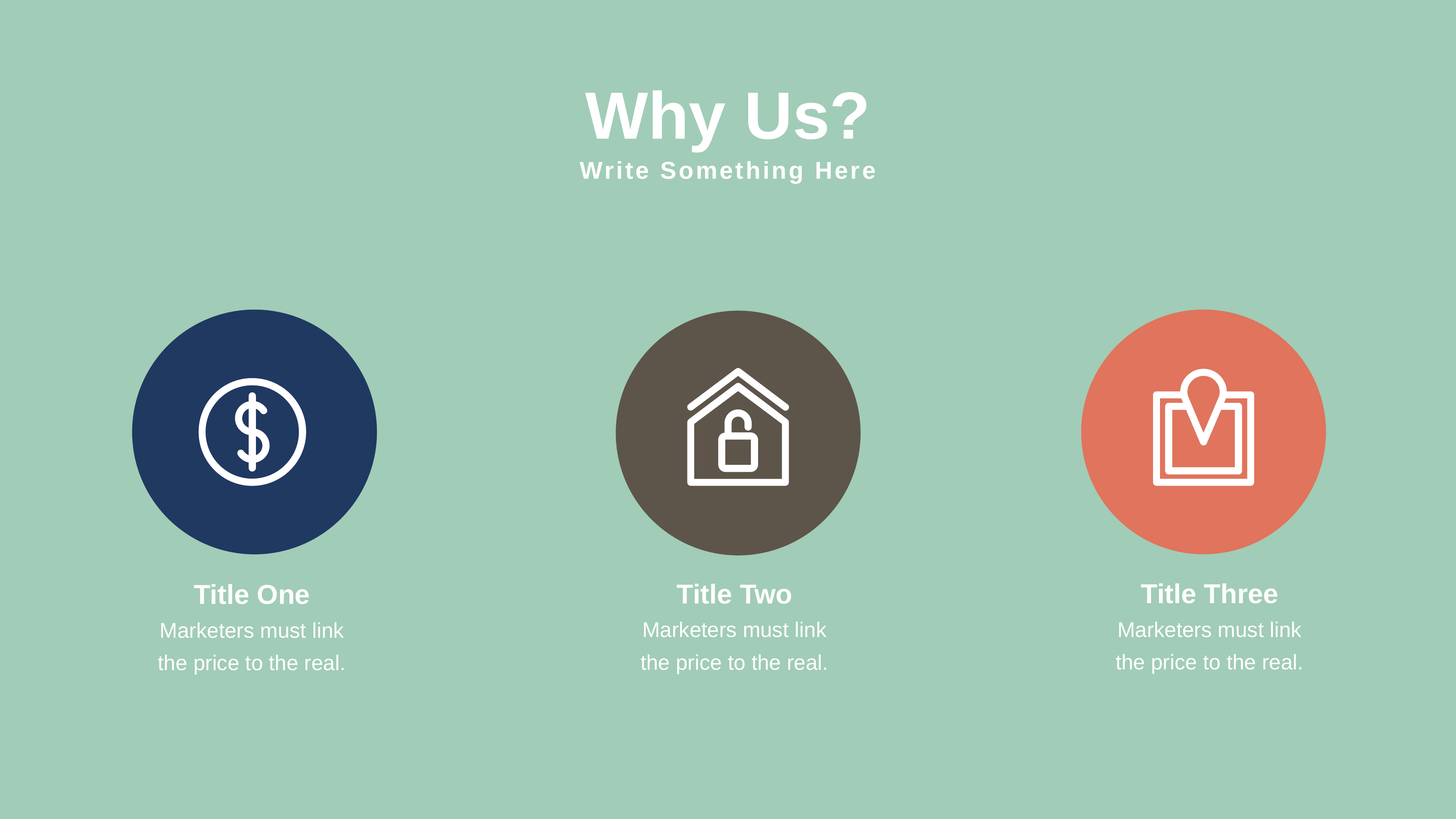

Why Us?
Write Something Here

Title Three
Title Two
Title One
Marketers must link the price to the real.
Marketers must link the price to the real.
Marketers must link the price to the real.